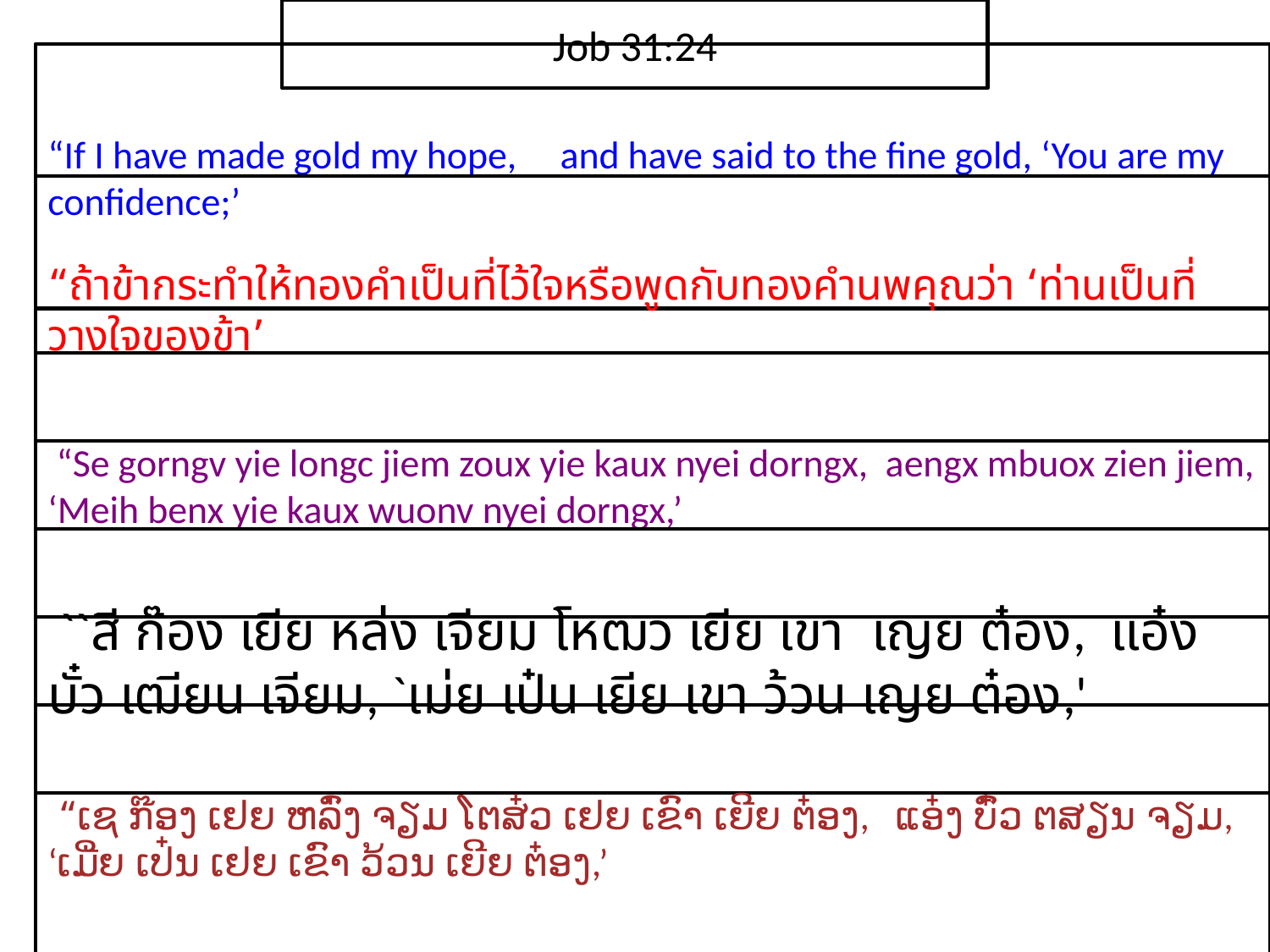

Job 31:24
“If I have made gold my hope,     and have said to the fine gold, ‘You are my confidence;’
“ถ้า​ข้า​กระทำ​ให้​ทองคำ​เป็น​ที่​ไว้ใจหรือ​พูด​กับ​ทองคำ​นพ​คุณ​ว่า ‘ท่าน​เป็น​ที่​วางใจ​ของ​ข้า’
 “Se gorngv yie longc jiem zoux yie kaux nyei dorngx,  aengx mbuox zien jiem, ‘Meih benx yie kaux wuonv nyei dorngx,’
 ``สี ก๊อง เยีย หล่ง เจียม โหฒว เยีย เขา  เญย ต๋อง,  แอ๋ง บั๋ว เฒียน เจียม, `เม่ย เป๋น เยีย เขา ว้วน เญย ต๋อง,'
 “ເຊ ກ໊ອງ ເຢຍ ຫລົ່ງ ຈຽມ ໂຕສ໋ວ ເຢຍ ເຂົາ ເຍີຍ ຕ໋ອງ,   ແອ໋ງ ບົ໋ວ ຕສຽນ ຈຽມ, ‘ເມີ່ຍ ເປ໋ນ ເຢຍ ເຂົາ ວ້ວນ ເຍີຍ ຕ໋ອງ,’